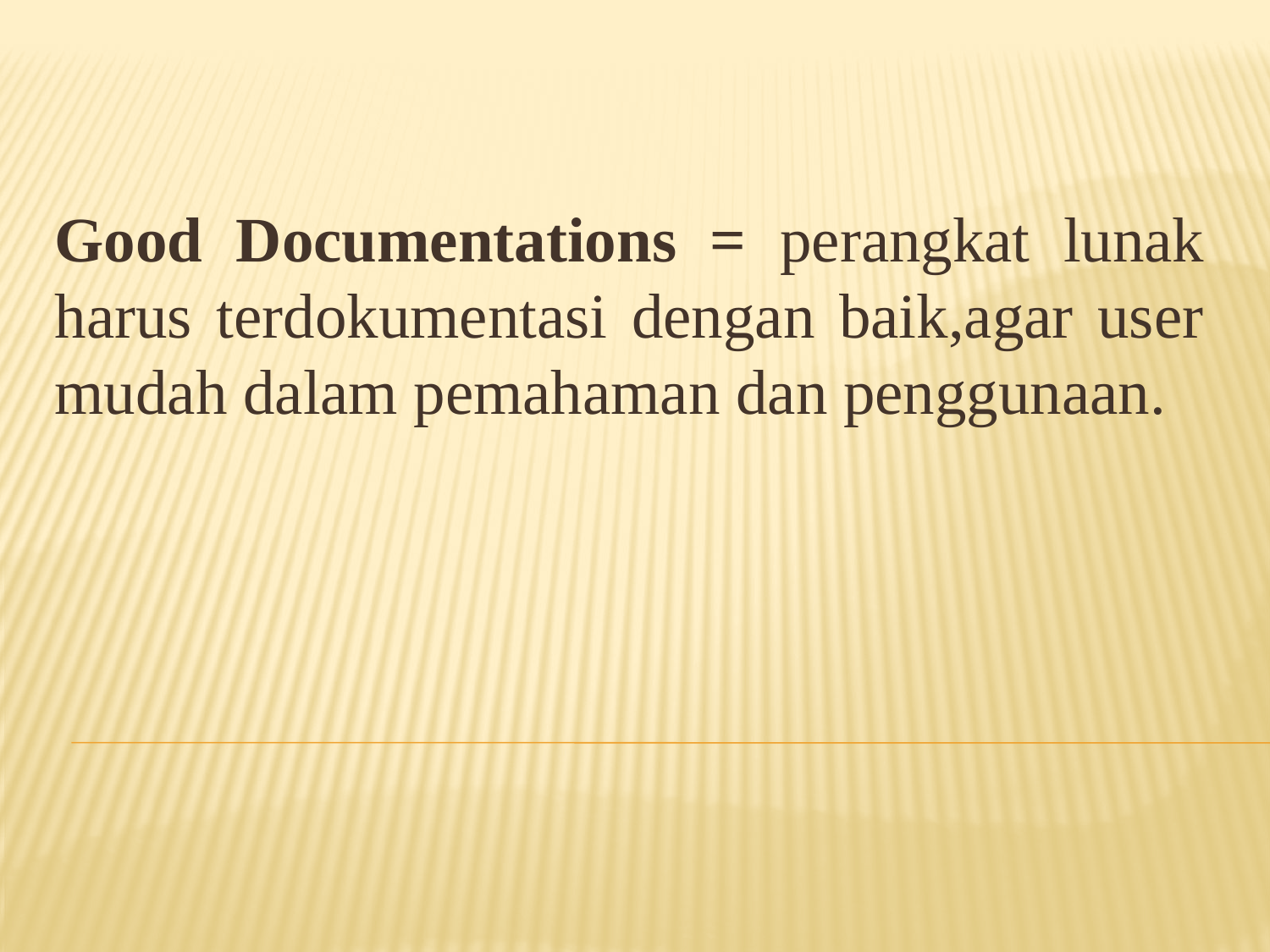

Good Documentations = perangkat lunak harus terdokumentasi dengan baik,agar user mudah dalam pemahaman dan penggunaan.